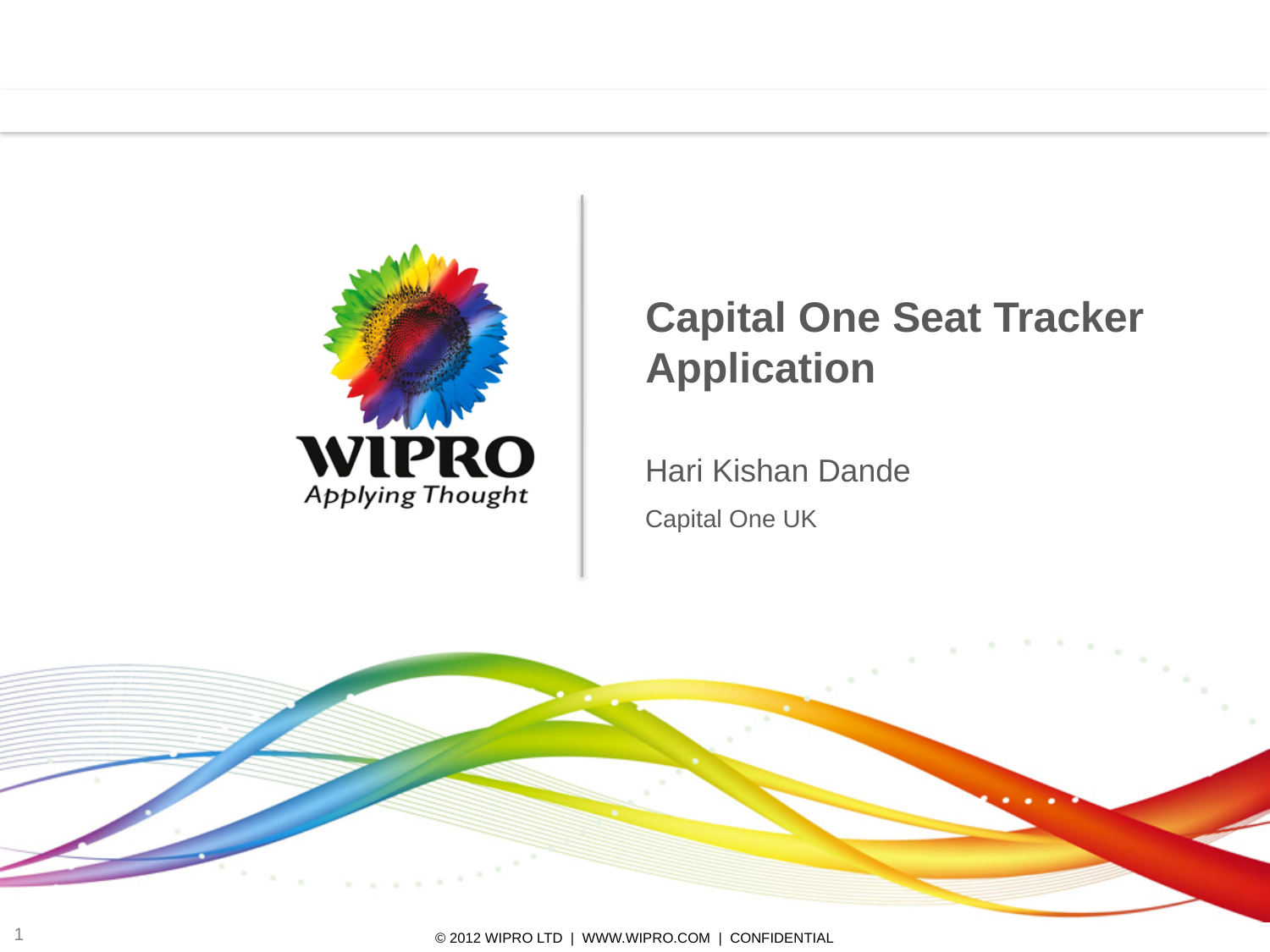

# Capital One Seat Tracker Application
Hari Kishan Dande
Capital One UK